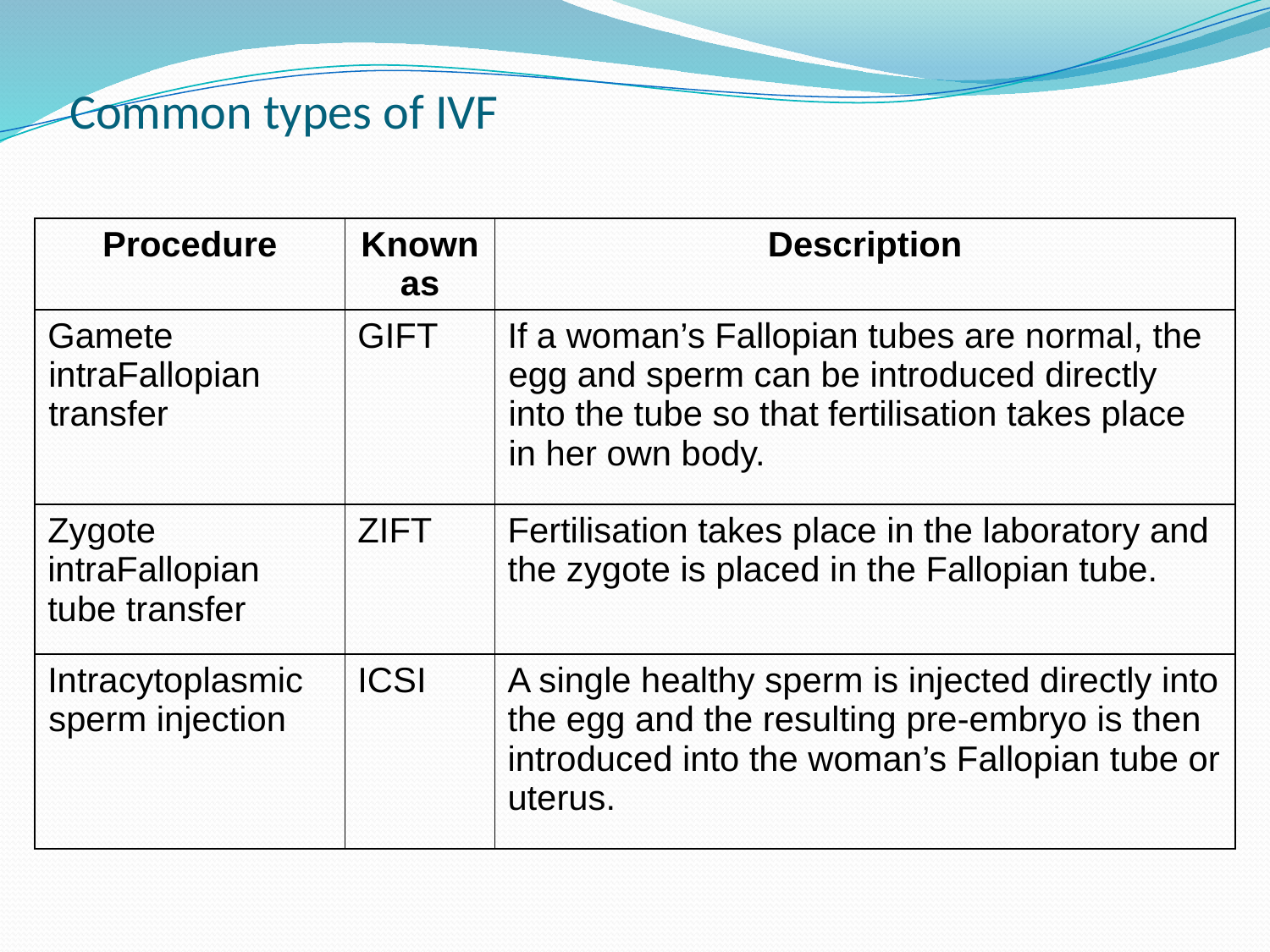

# Common types of IVF
| Procedure | Known as | Description |
| --- | --- | --- |
| Gamete intraFallopian transfer | GIFT | If a woman’s Fallopian tubes are normal, the egg and sperm can be introduced directly into the tube so that fertilisation takes place in her own body. |
| Zygote intraFallopian tube transfer | ZIFT | Fertilisation takes place in the laboratory and the zygote is placed in the Fallopian tube. |
| Intracytoplasmic sperm injection | ICSI | A single healthy sperm is injected directly into the egg and the resulting pre-embryo is then introduced into the woman’s Fallopian tube or uterus. |